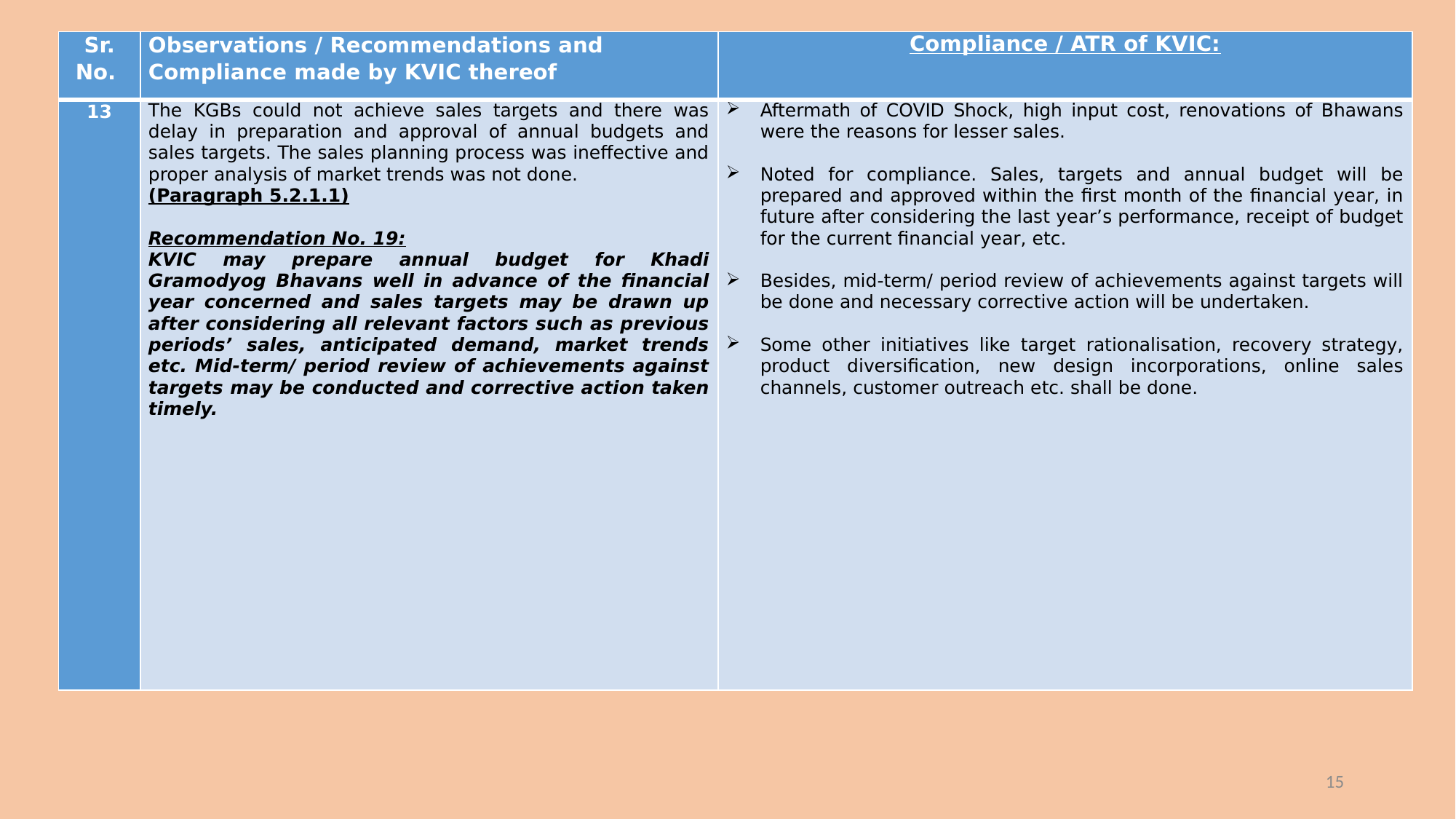

| Sr. No. | Observations / Recommendations and Compliance made by KVIC thereof | Compliance / ATR of KVIC: |
| --- | --- | --- |
| 13 | The KGBs could not achieve sales targets and there was delay in preparation and approval of annual budgets and sales targets. The sales planning process was ineffective and proper analysis of market trends was not done. (Paragraph 5.2.1.1)   Recommendation No. 19: KVIC may prepare annual budget for Khadi Gramodyog Bhavans well in advance of the financial year concerned and sales targets may be drawn up after considering all relevant factors such as previous periods’ sales, anticipated demand, market trends etc. Mid-term/ period review of achievements against targets may be conducted and corrective action taken timely. | Aftermath of COVID Shock, high input cost, renovations of Bhawans were the reasons for lesser sales. Noted for compliance. Sales, targets and annual budget will be prepared and approved within the first month of the financial year, in future after considering the last year’s performance, receipt of budget for the current financial year, etc. Besides, mid-term/ period review of achievements against targets will be done and necessary corrective action will be undertaken. Some other initiatives like target rationalisation, recovery strategy, product diversification, new design incorporations, online sales channels, customer outreach etc. shall be done. |
15